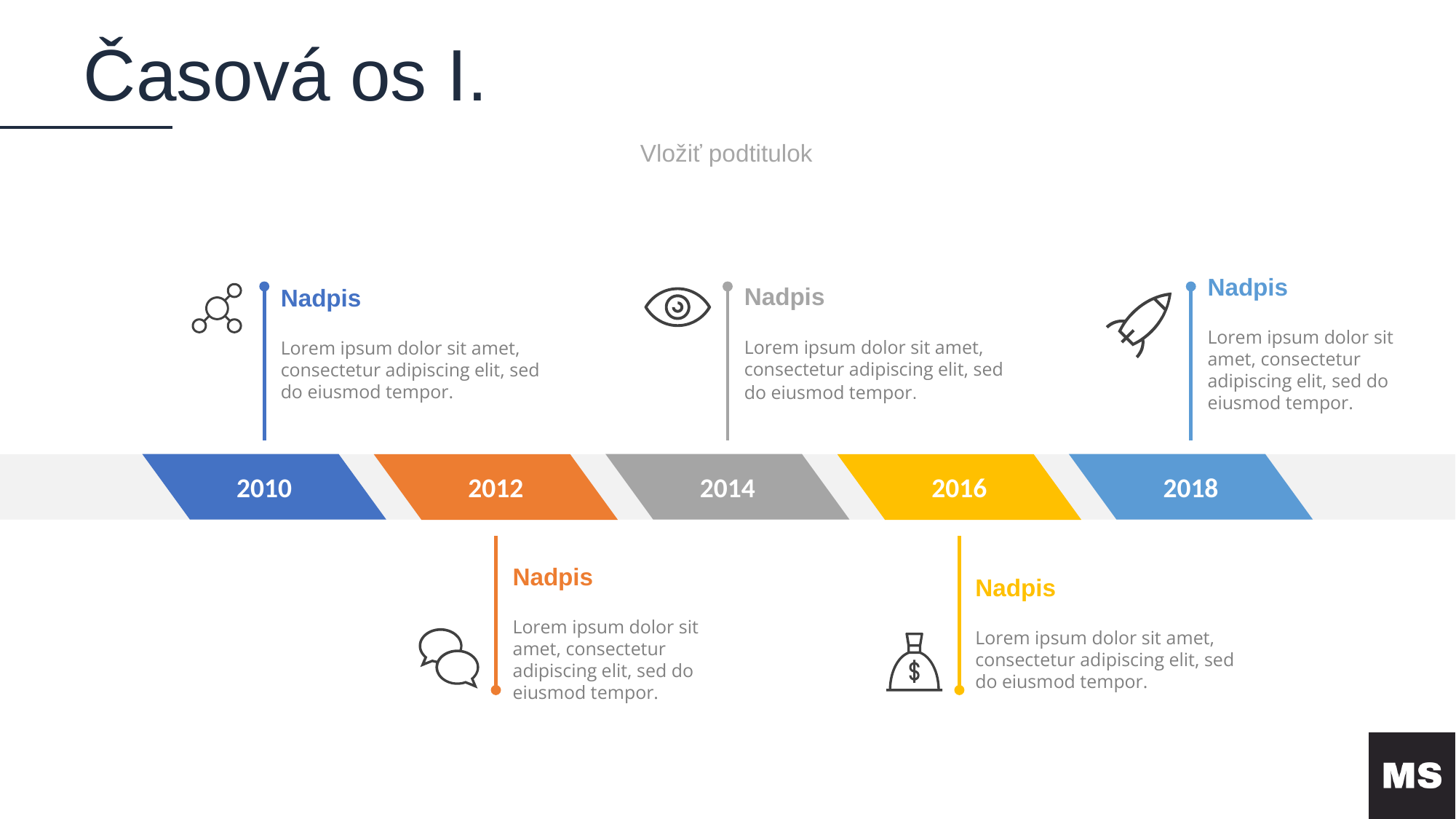

# Časová os I.
Vložiť podtitulok
Nadpis
Lorem ipsum dolor sit amet, consectetur adipiscing elit, sed do eiusmod tempor.
Nadpis
Lorem ipsum dolor sit amet, consectetur adipiscing elit, sed do eiusmod tempor.
Nadpis
Lorem ipsum dolor sit amet, consectetur adipiscing elit, sed do eiusmod tempor.

2010
2014
2018

2012
2016
Nadpis
Lorem ipsum dolor sit amet, consectetur adipiscing elit, sed do eiusmod tempor.
Nadpis
Lorem ipsum dolor sit amet, consectetur adipiscing elit, sed do eiusmod tempor.